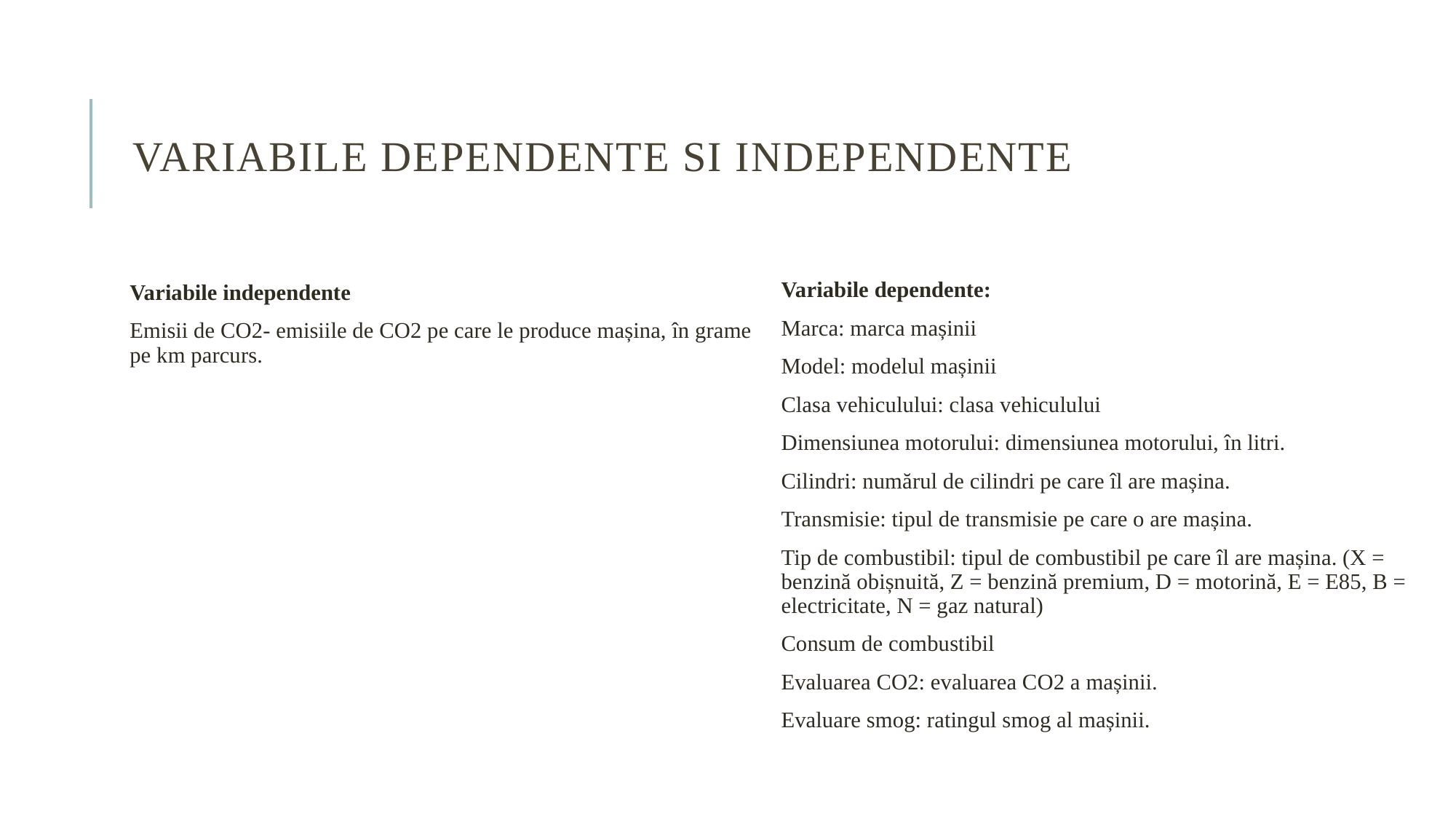

# Variabile Dependente si independente

Variabile independente
Emisii de CO2- emisiile de CO2 pe care le produce mașina, în grame pe km parcurs.

Variabile dependente:
Marca: marca mașinii
Model: modelul mașinii
Clasa vehiculului: clasa vehiculului
Dimensiunea motorului: dimensiunea motorului, în litri.
Cilindri: numărul de cilindri pe care îl are mașina.
Transmisie: tipul de transmisie pe care o are mașina.
Tip de combustibil: tipul de combustibil pe care îl are mașina. (X = benzină obișnuită, Z = benzină premium, D = motorină, E = E85, B = electricitate, N = gaz natural)
Consum de combustibil
Evaluarea CO2: evaluarea CO2 a mașinii.
Evaluare smog: ratingul smog al mașinii.